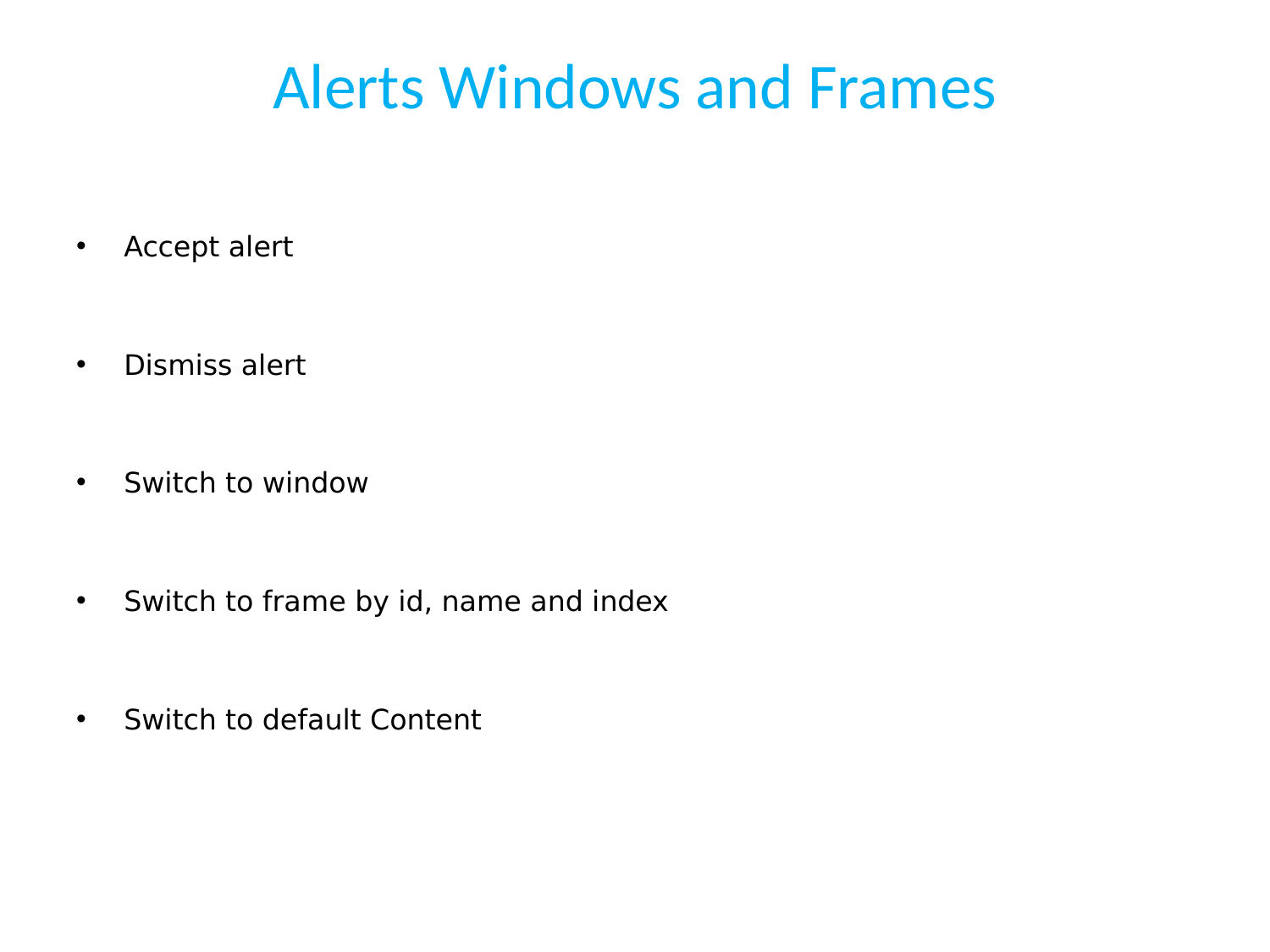

# Alerts Windows and Frames
Accept alert

Dismiss alert

Switch to window

Switch to frame by id, name and index

Switch to default Content